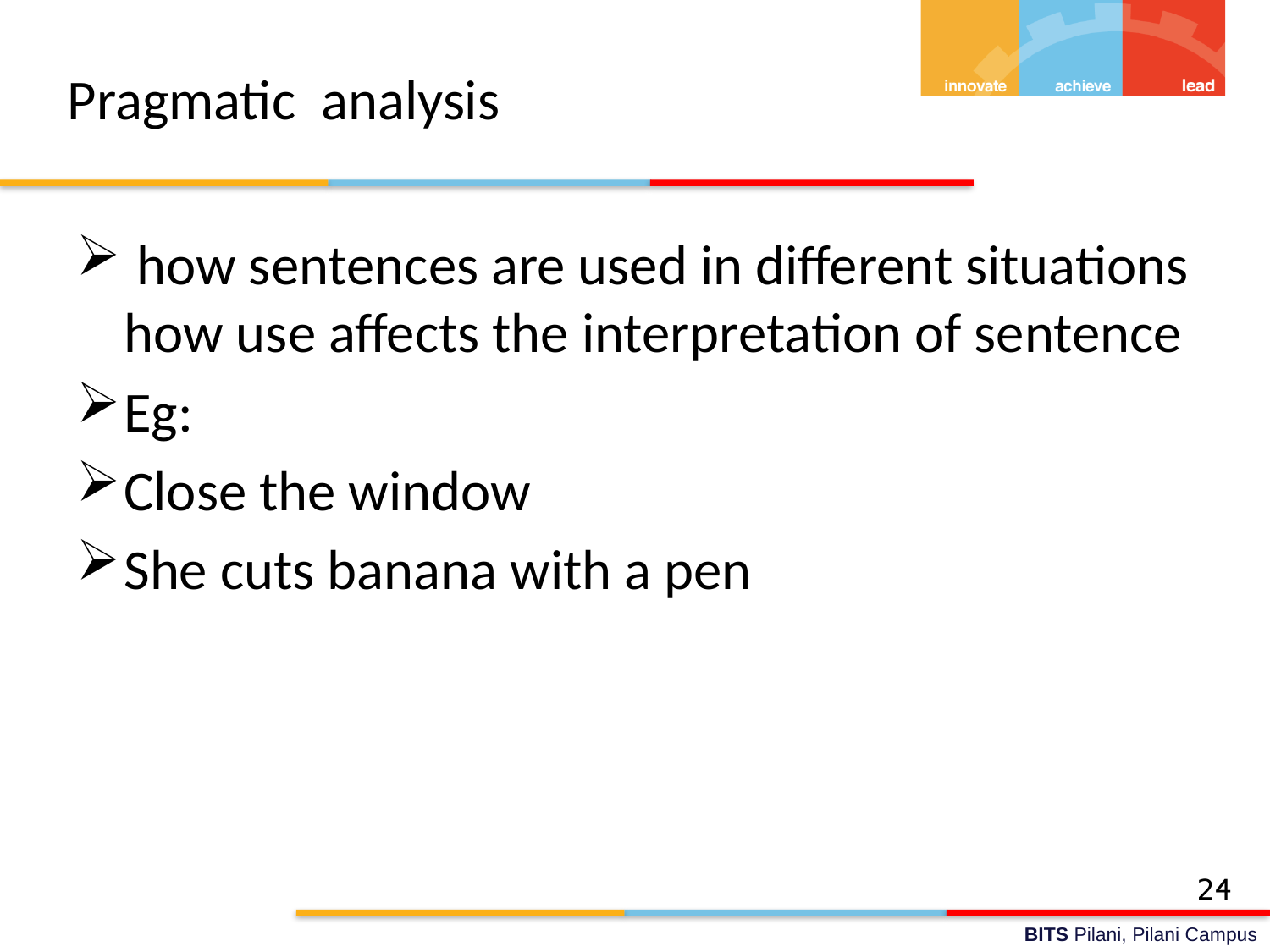

# Pragmatic  analysis
 how sentences are used in different situations how use affects the interpretation of sentence
Eg:
Close the window
She cuts banana with a pen
24